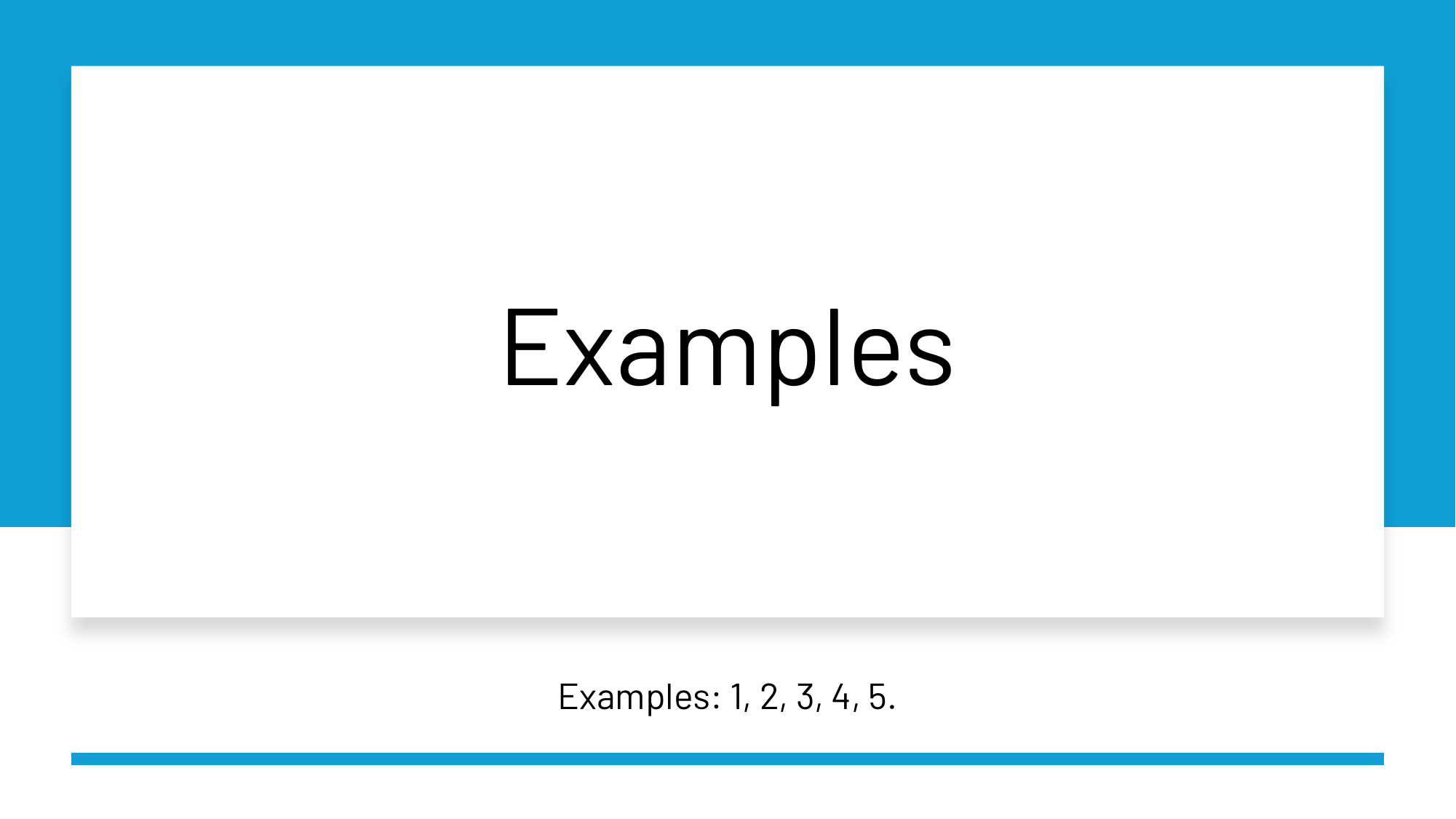

# Examples
Examples: 1, 2, 3, 4, 5.